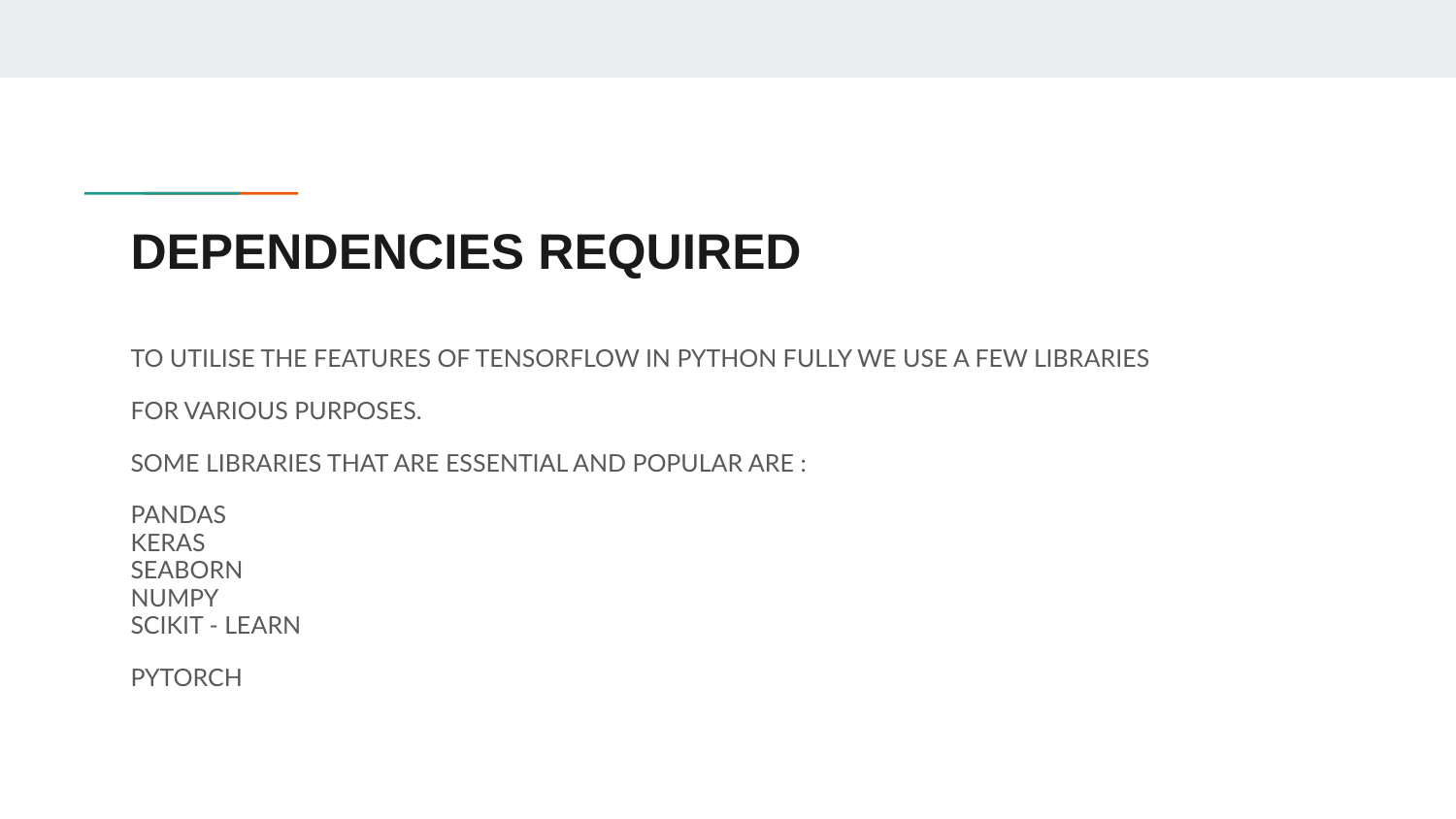

# DEPENDENCIES REQUIRED
TO UTILISE THE FEATURES OF TENSORFLOW IN PYTHON FULLY WE USE A FEW LIBRARIES
FOR VARIOUS PURPOSES.
SOME LIBRARIES THAT ARE ESSENTIAL AND POPULAR ARE :
PANDAS
KERAS
SEABORN
NUMPY
SCIKIT - LEARN
PYTORCH